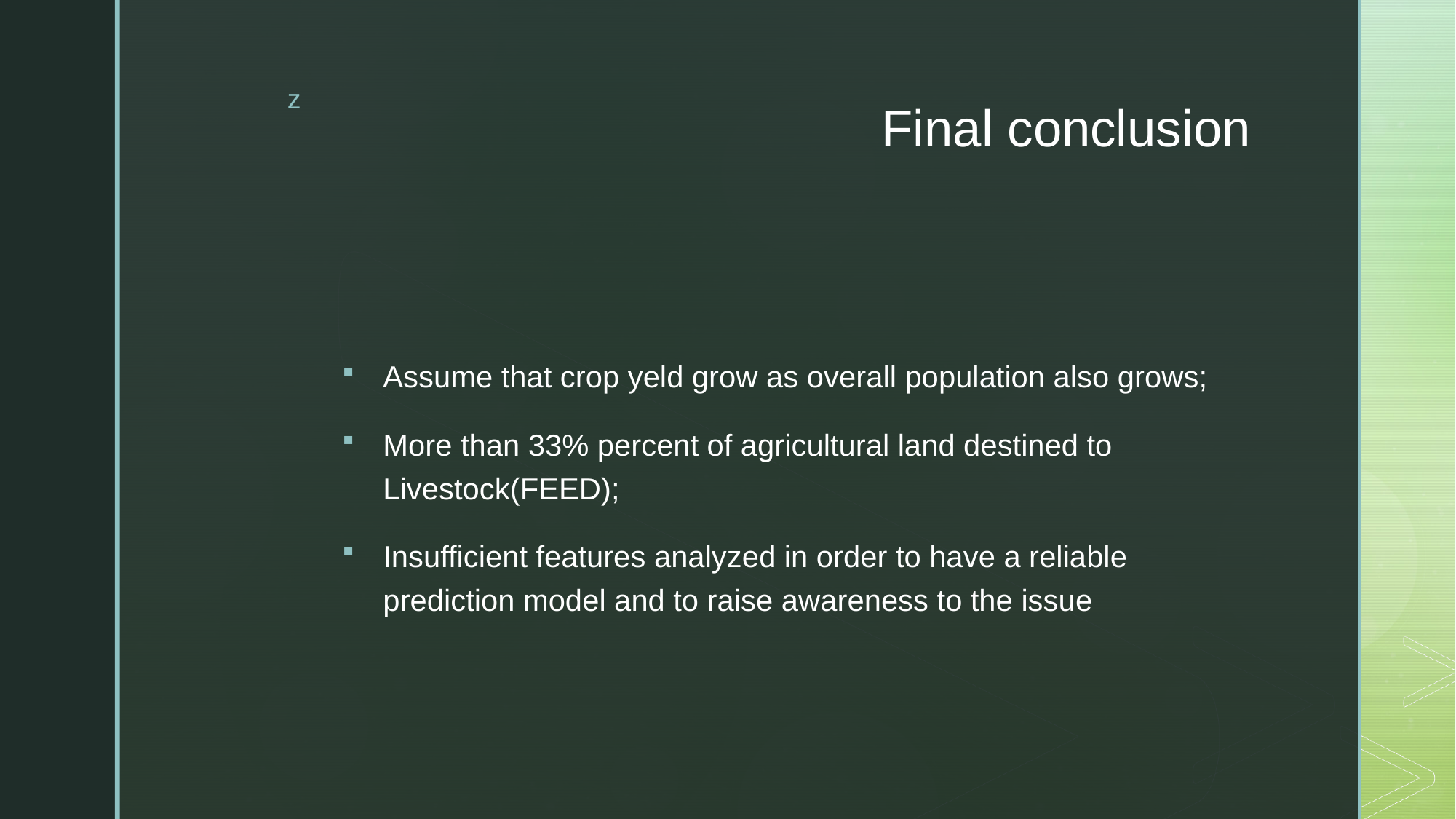

# Final conclusion
Assume that crop yeld grow as overall population also grows;
More than 33% percent of agricultural land destined to Livestock(FEED);
Insufficient features analyzed in order to have a reliable prediction model and to raise awareness to the issue